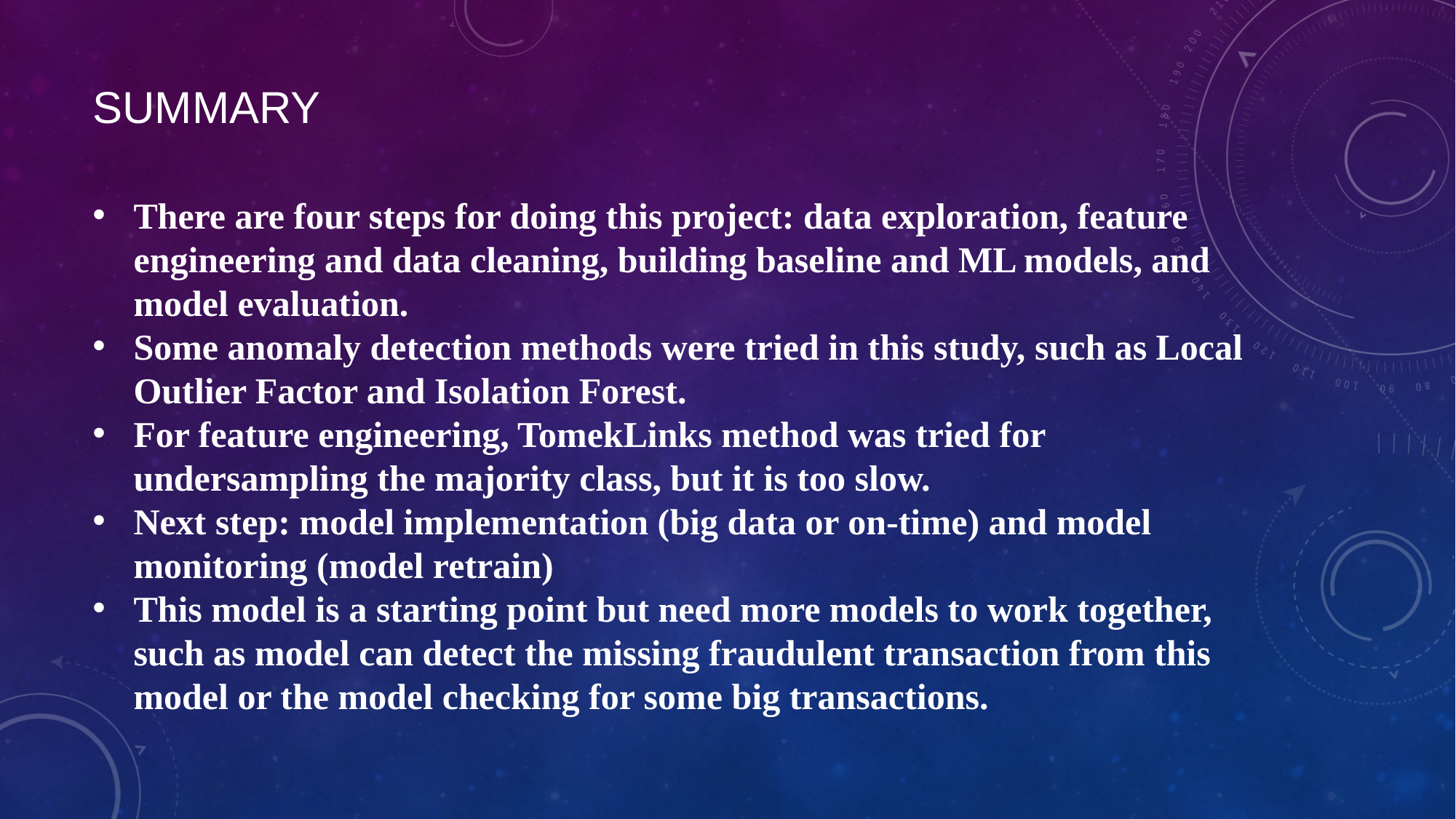

# Summary
There are four steps for doing this project: data exploration, feature engineering and data cleaning, building baseline and ML models, and model evaluation.
Some anomaly detection methods were tried in this study, such as Local Outlier Factor and Isolation Forest.
For feature engineering, TomekLinks method was tried for undersampling the majority class, but it is too slow.
Next step: model implementation (big data or on-time) and model monitoring (model retrain)
This model is a starting point but need more models to work together, such as model can detect the missing fraudulent transaction from this model or the model checking for some big transactions.